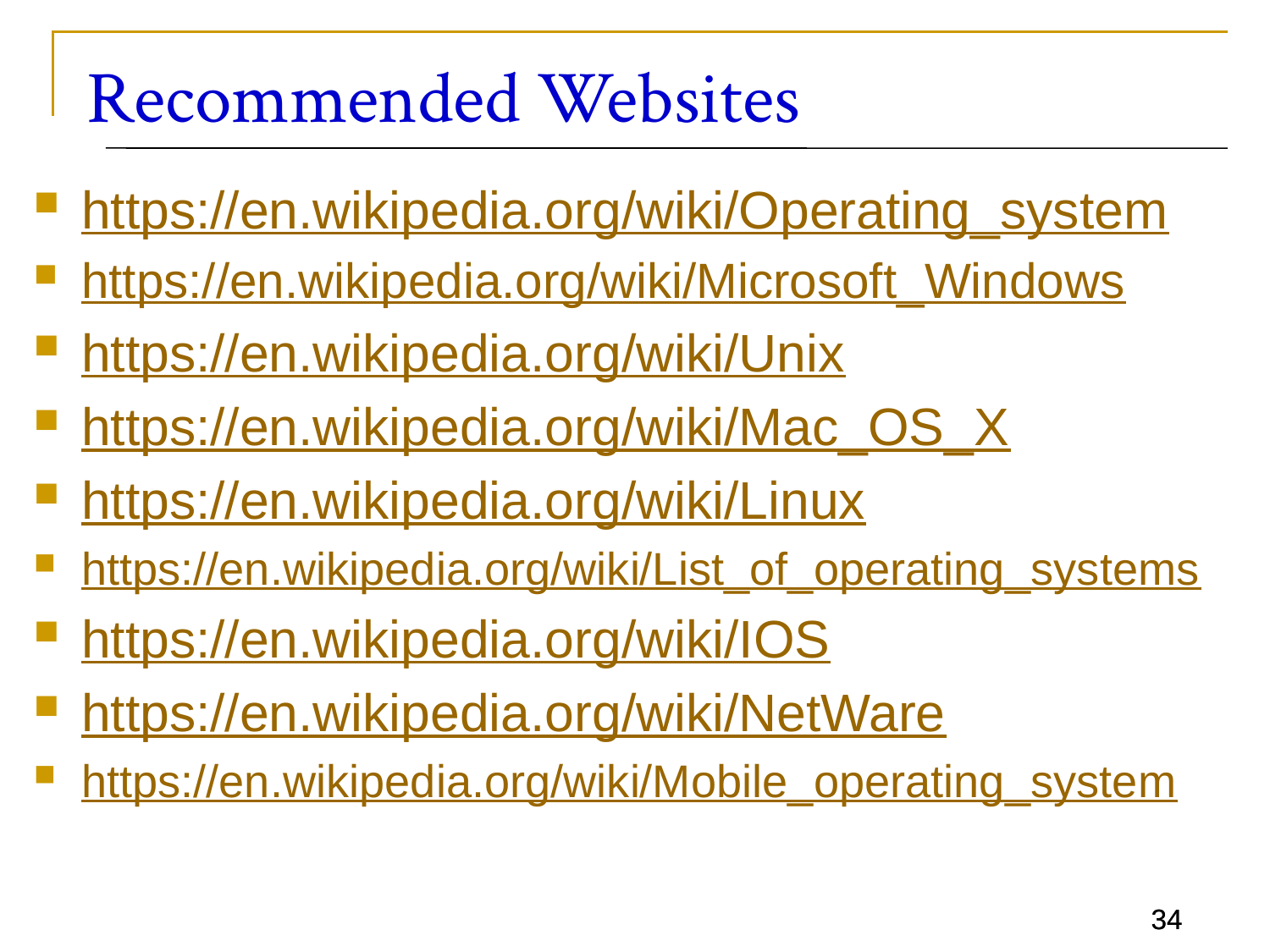

# Recommended Websites
https://en.wikipedia.org/wiki/Operating_system
https://en.wikipedia.org/wiki/Microsoft_Windows
https://en.wikipedia.org/wiki/Unix
https://en.wikipedia.org/wiki/Mac_OS_X
https://en.wikipedia.org/wiki/Linux
https://en.wikipedia.org/wiki/List_of_operating_systems
https://en.wikipedia.org/wiki/IOS
https://en.wikipedia.org/wiki/NetWare
https://en.wikipedia.org/wiki/Mobile_operating_system

34